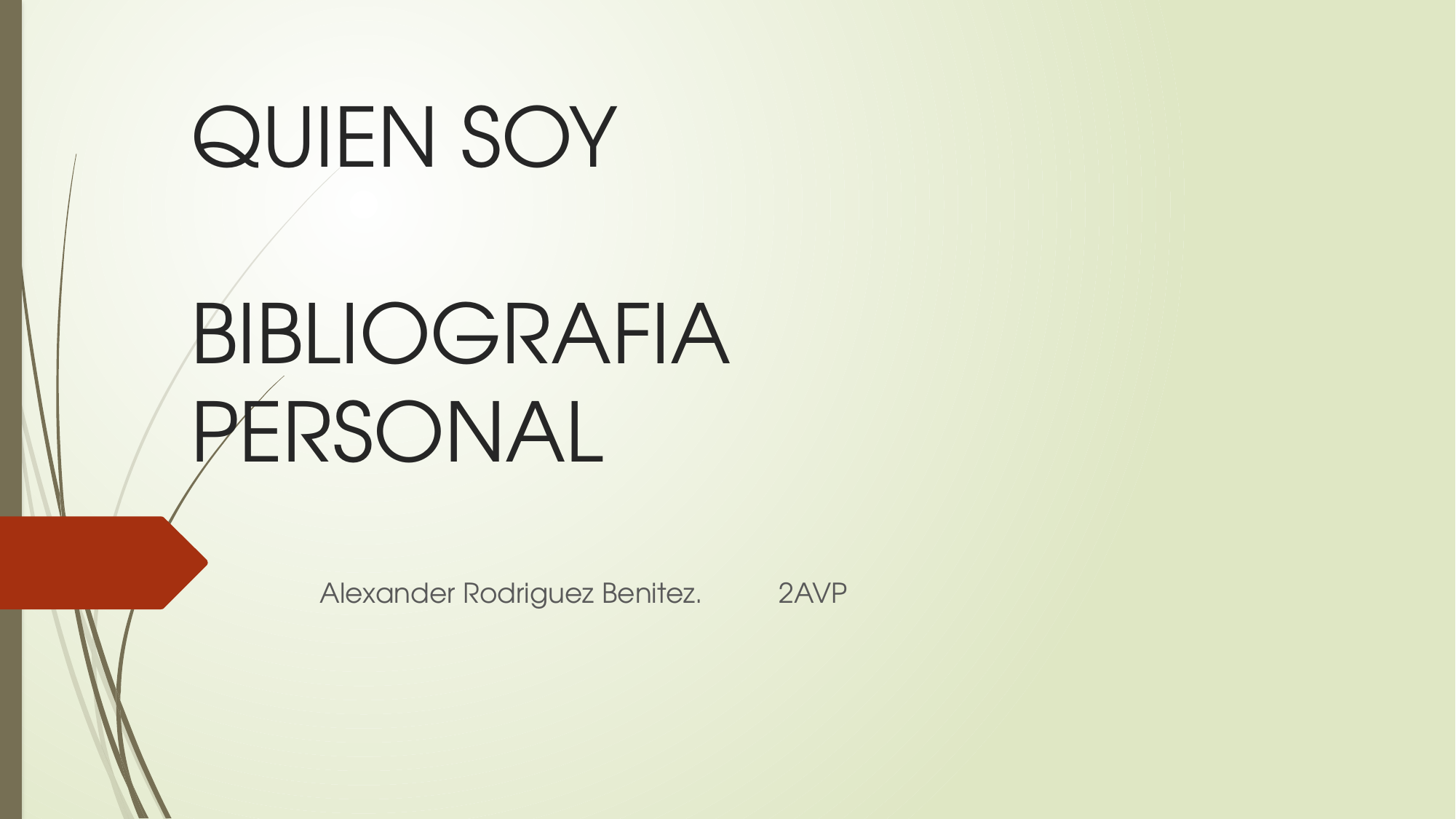

# QUIEN SOY BIBLIOGRAFIA PERSONAL
Alexander Rodriguez Benitez.          2AVP